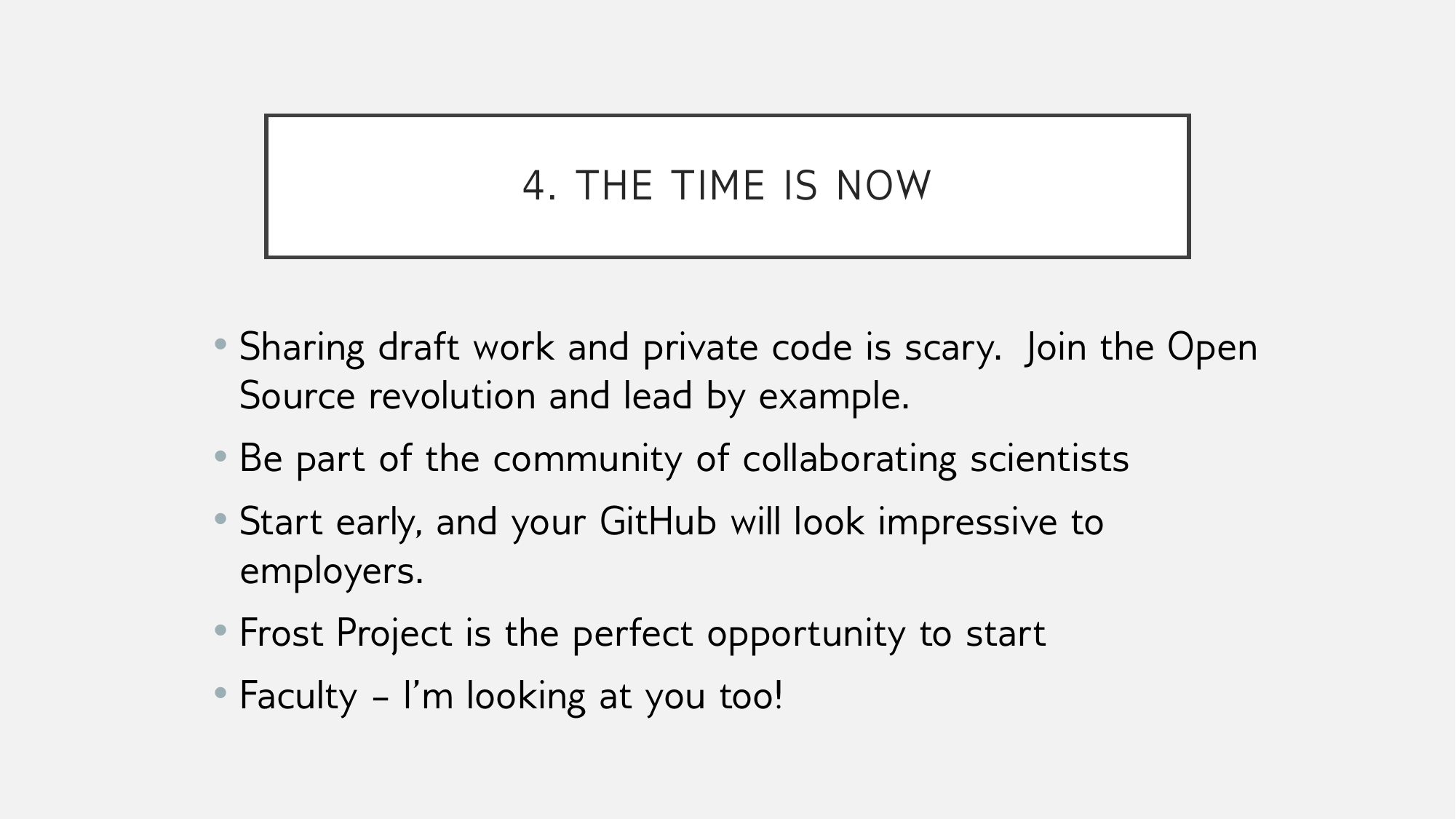

# 4. The time is now
Sharing draft work and private code is scary.  Join the Open Source revolution and lead by example.
Be part of the community of collaborating scientists
Start early, and your GitHub will look impressive to employers.
Frost Project is the perfect opportunity to start
Faculty – I’m looking at you too!